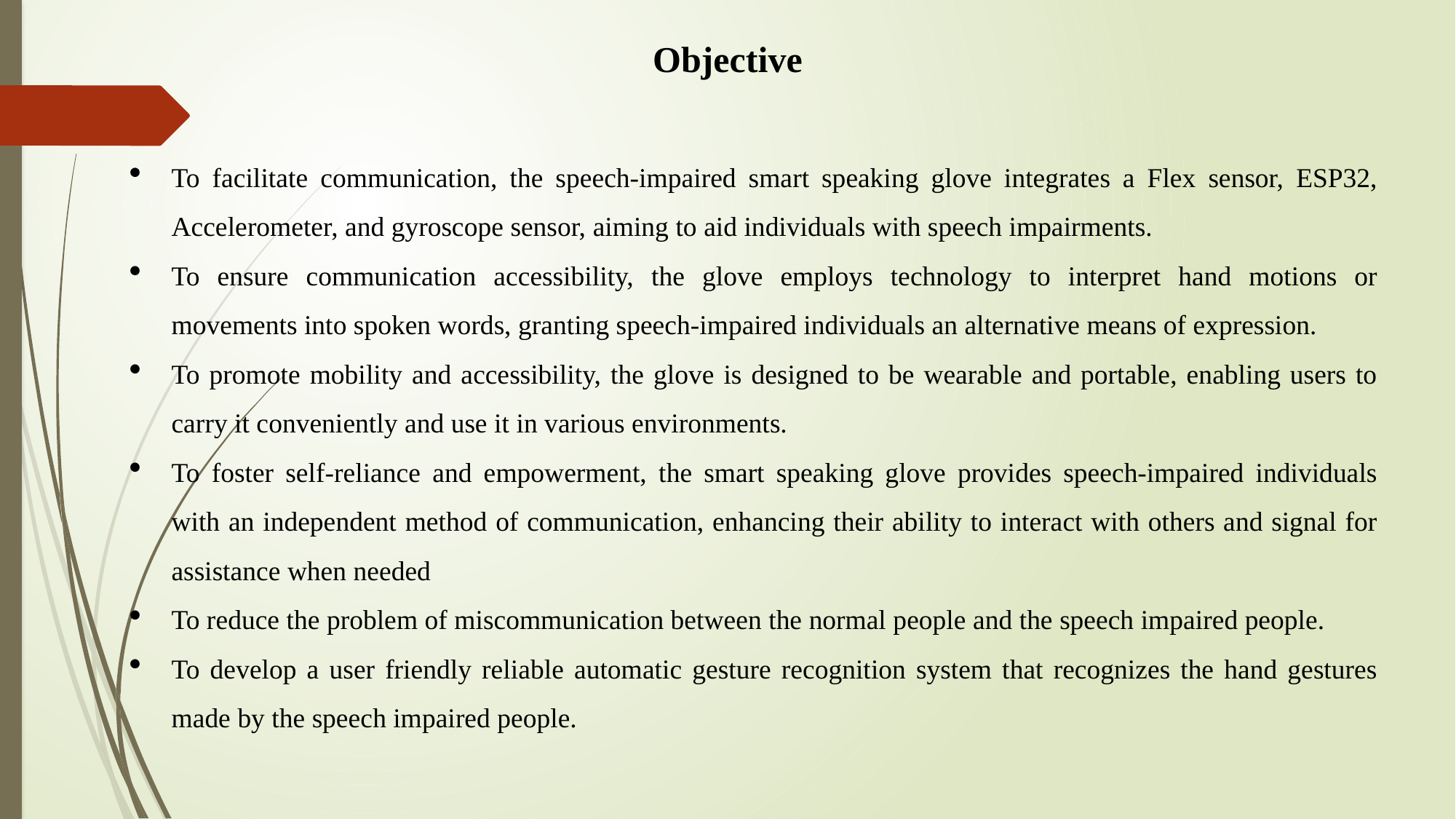

Objective
To facilitate communication, the speech-impaired smart speaking glove integrates a Flex sensor, ESP32, Accelerometer, and gyroscope sensor, aiming to aid individuals with speech impairments.
To ensure communication accessibility, the glove employs technology to interpret hand motions or movements into spoken words, granting speech-impaired individuals an alternative means of expression.
To promote mobility and accessibility, the glove is designed to be wearable and portable, enabling users to carry it conveniently and use it in various environments.
To foster self-reliance and empowerment, the smart speaking glove provides speech-impaired individuals with an independent method of communication, enhancing their ability to interact with others and signal for assistance when needed
To reduce the problem of miscommunication between the normal people and the speech impaired people.
To develop a user friendly reliable automatic gesture recognition system that recognizes the hand gestures made by the speech impaired people.